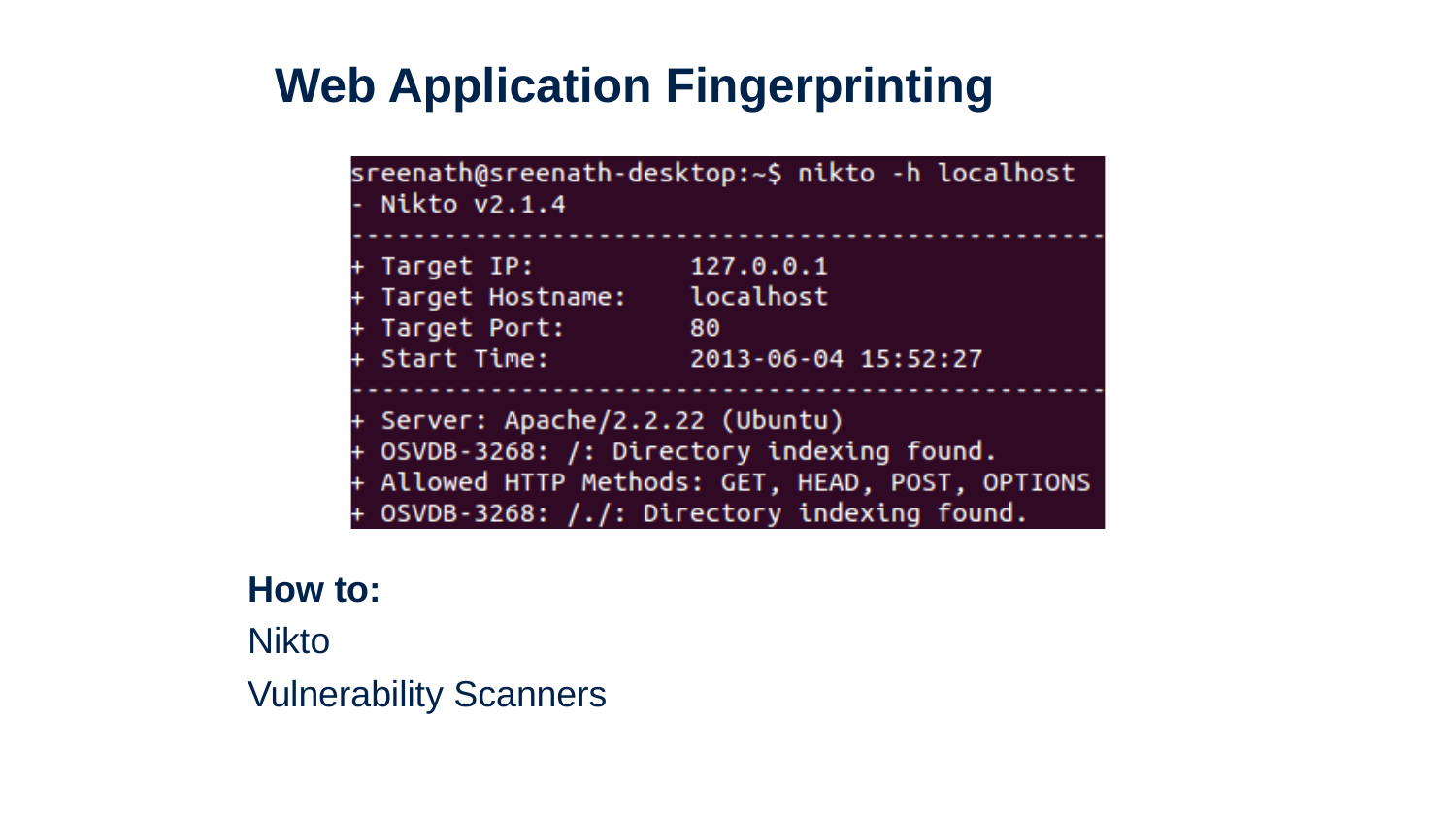

# Web Application Fingerprinting

How to:
Nikto
Vulnerability Scanners